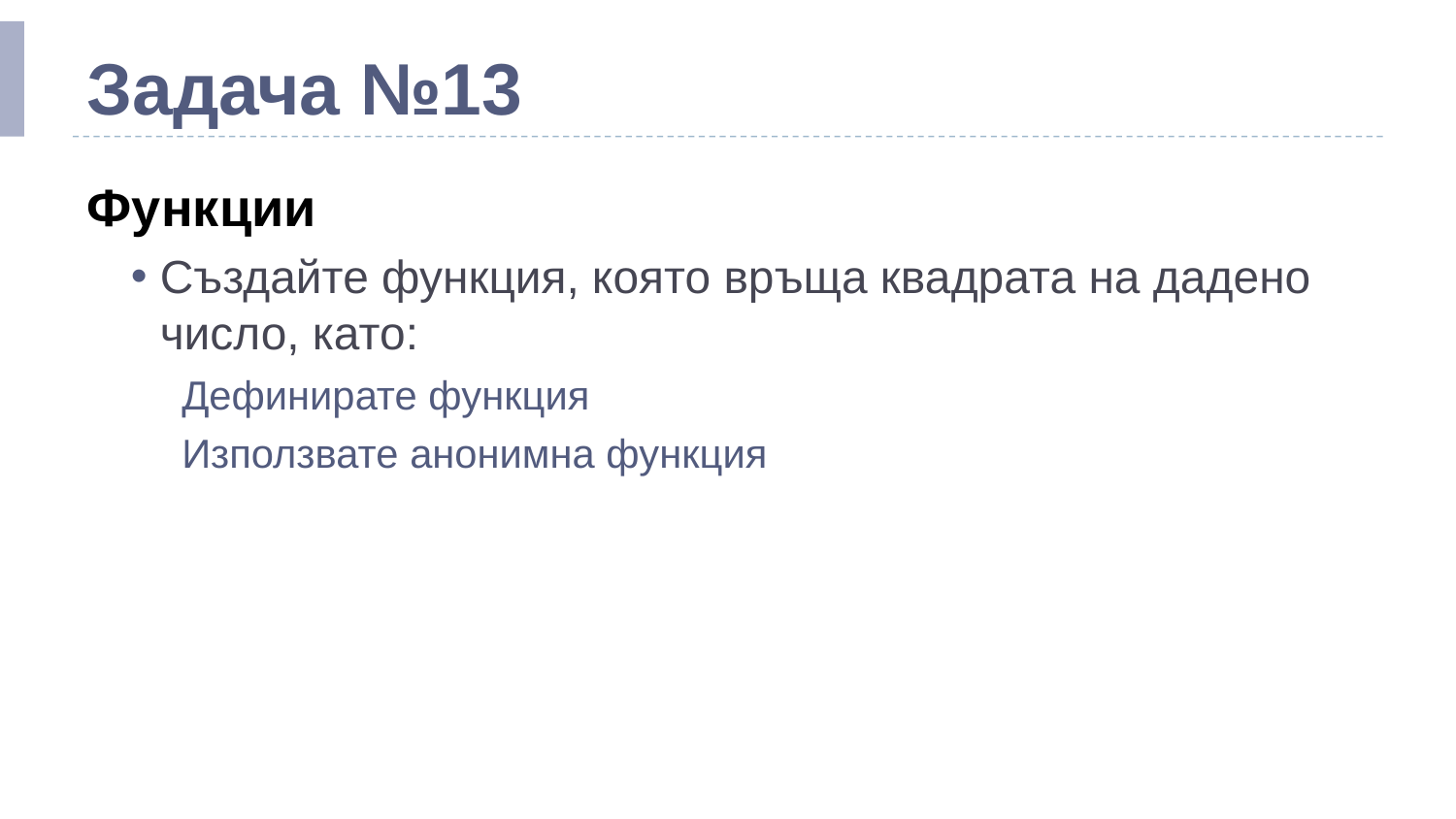

# Задача №13
Функции
Създайте функция, която връща квадрата на дадено число, като:
Дефинирате функция
Използвате анонимна функция